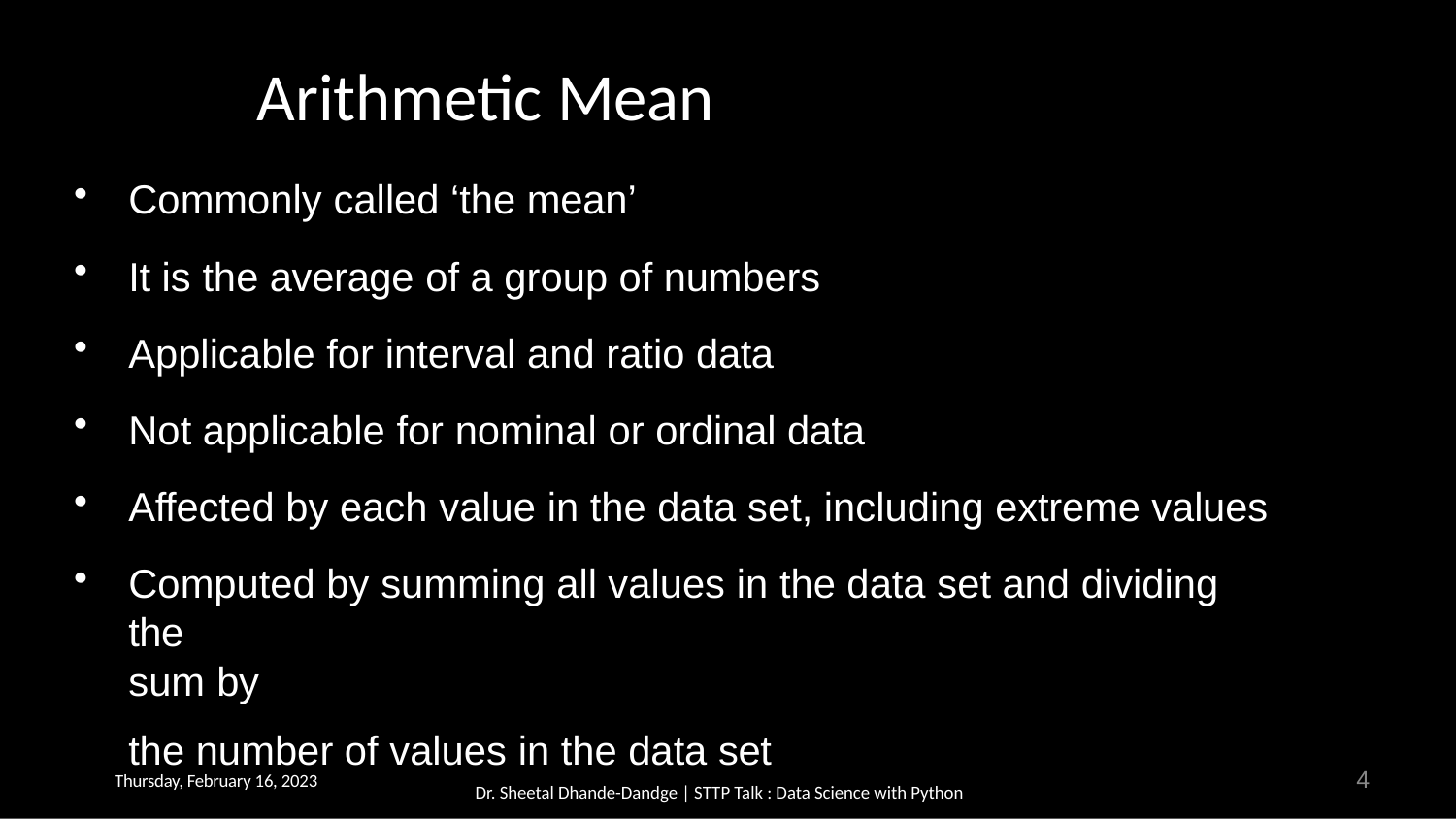

# Arithmetic Mean
Commonly called ‘the mean’
It is the average of a group of numbers
Applicable for interval and ratio data
Not applicable for nominal or ordinal data
Affected by each value in the data set, including extreme values
Computed by summing all values in the data set and dividing the
sum by
the number of values in the data set
4
Thursday, February 16, 2023
Dr. Sheetal Dhande-Dandge | STTP Talk : Data Science with Python